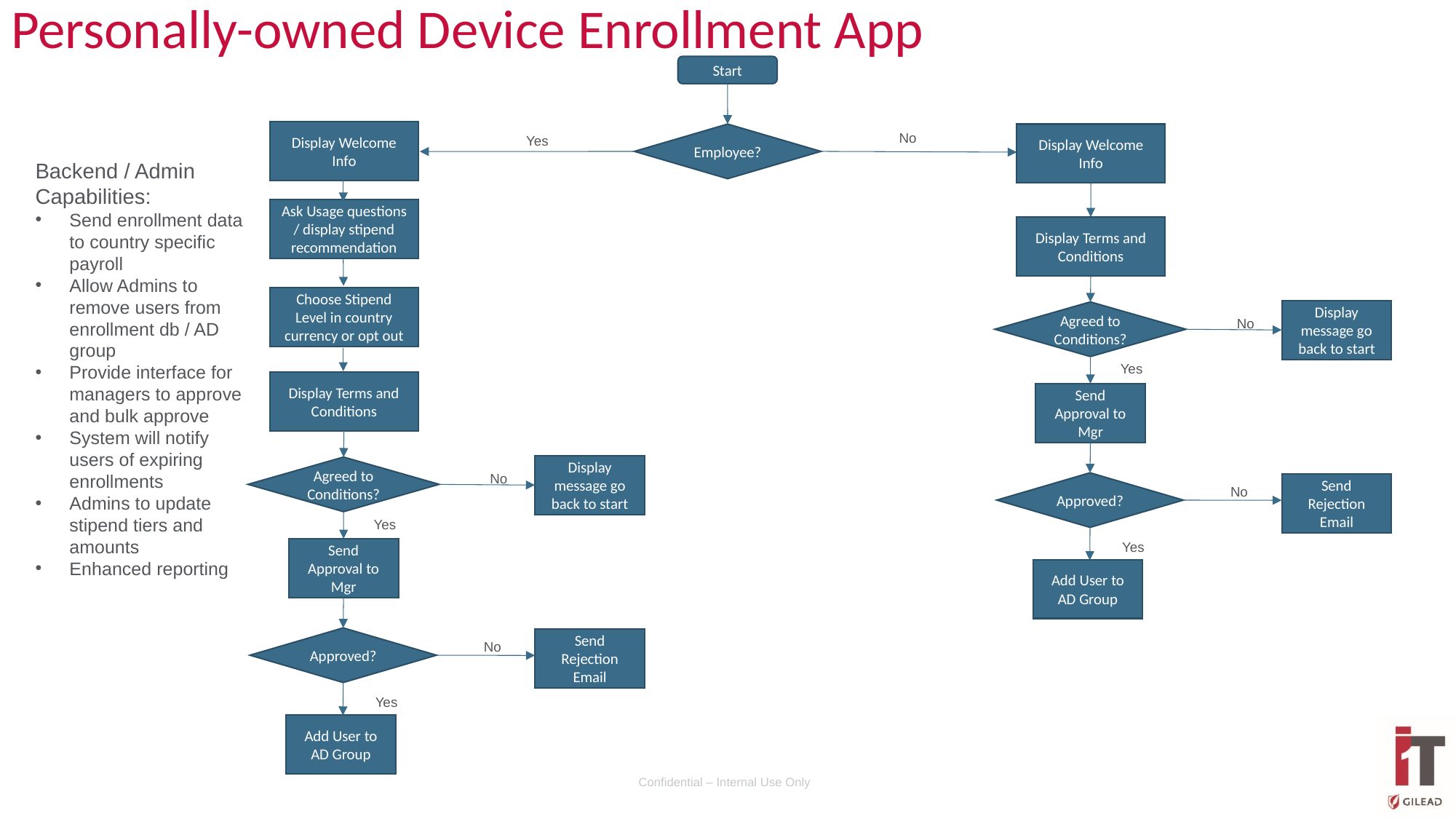

# Personally-owned Device Enrollment App
Start
Display Welcome Info
No
Employee?
Display Welcome Info
Yes
Backend / Admin Capabilities:
Send enrollment data to country specific payroll
Allow Admins to remove users from enrollment db / AD group
Provide interface for managers to approve and bulk approve
System will notify users of expiring enrollments
Admins to update stipend tiers and amounts
Enhanced reporting

Ask Usage questions / display stipend recommendation
Display Terms and Conditions
Choose Stipend Level in country currency or opt out
Display message go back to start
Agreed to Conditions?
No
Yes
Display Terms and Conditions
Send Approval to Mgr
Display message go back to start
Agreed to Conditions?
No
Approved?
Send Rejection Email
No
Yes
Yes
Send Approval to Mgr
Add User to AD Group
Approved?
Send Rejection Email
No
Yes
Add User to AD Group